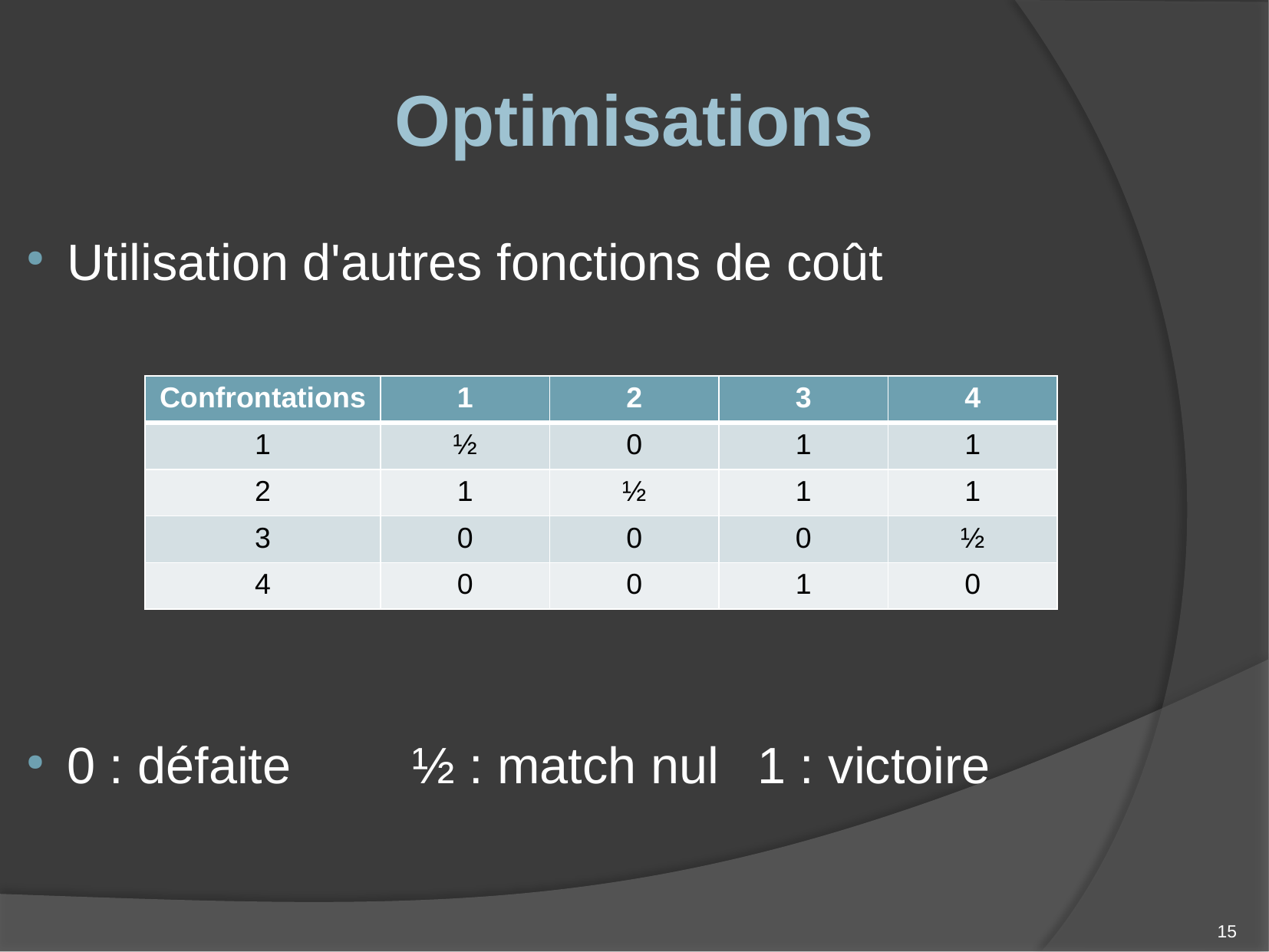

Optimisations
Utilisation d'autres fonctions de coût

0 : défaite  	½ : match nul	1 : victoire

| Confrontations | 1 | 2 | 3 | 4 |
| --- | --- | --- | --- | --- |
| 1 | ½ | 0 | 1 | 1 |
| 2 | 1 | ½ | 1 | 1 |
| 3 | 0 | 0 | 0 | ½ |
| 4 | 0 | 0 | 1 | 0 |
15